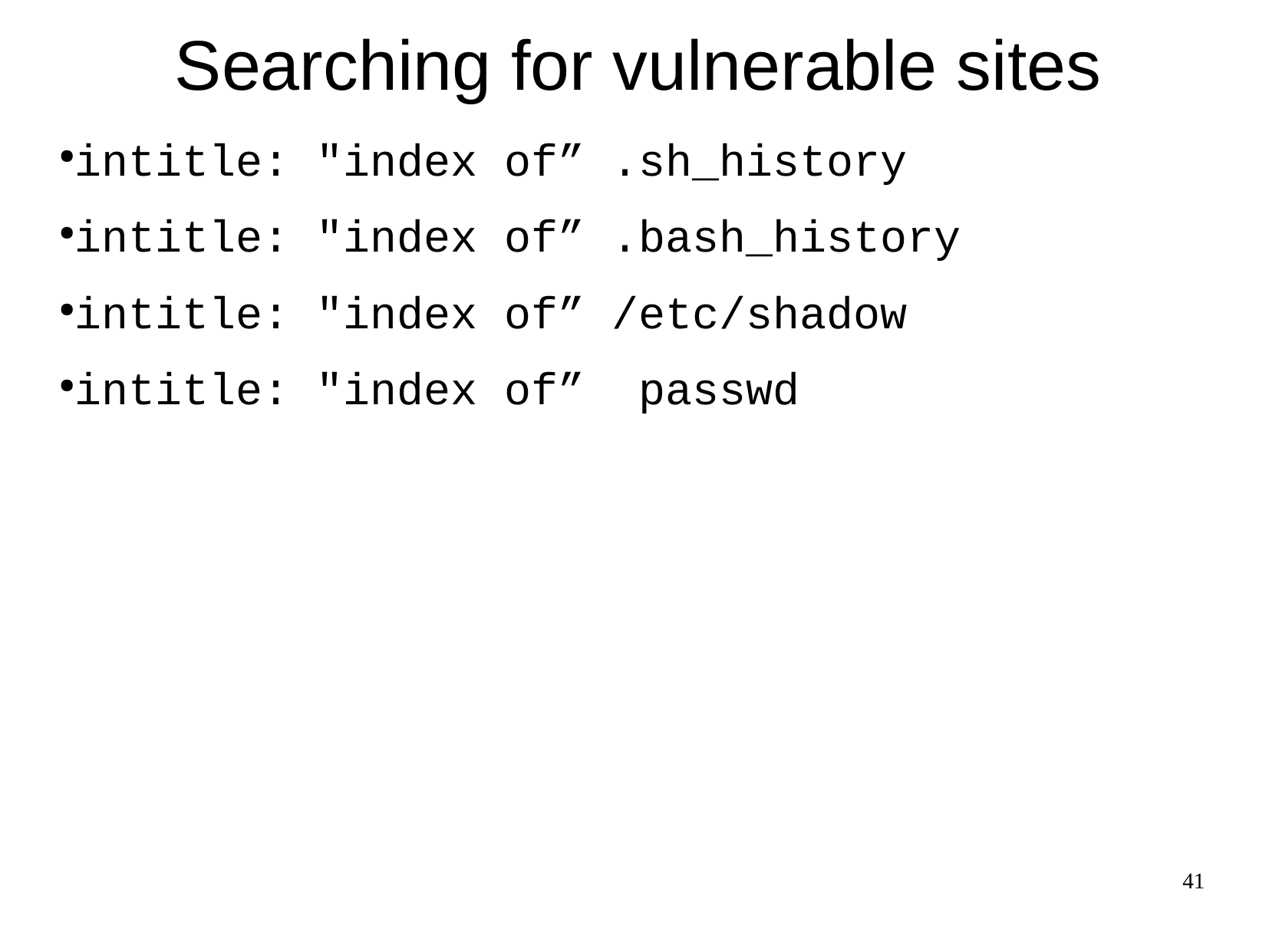

Searching for vulnerable sites
intitle: "index of” .sh_history
intitle: "index of” .bash_history
intitle: "index of” /etc/shadow
intitle: "index of”  passwd
41